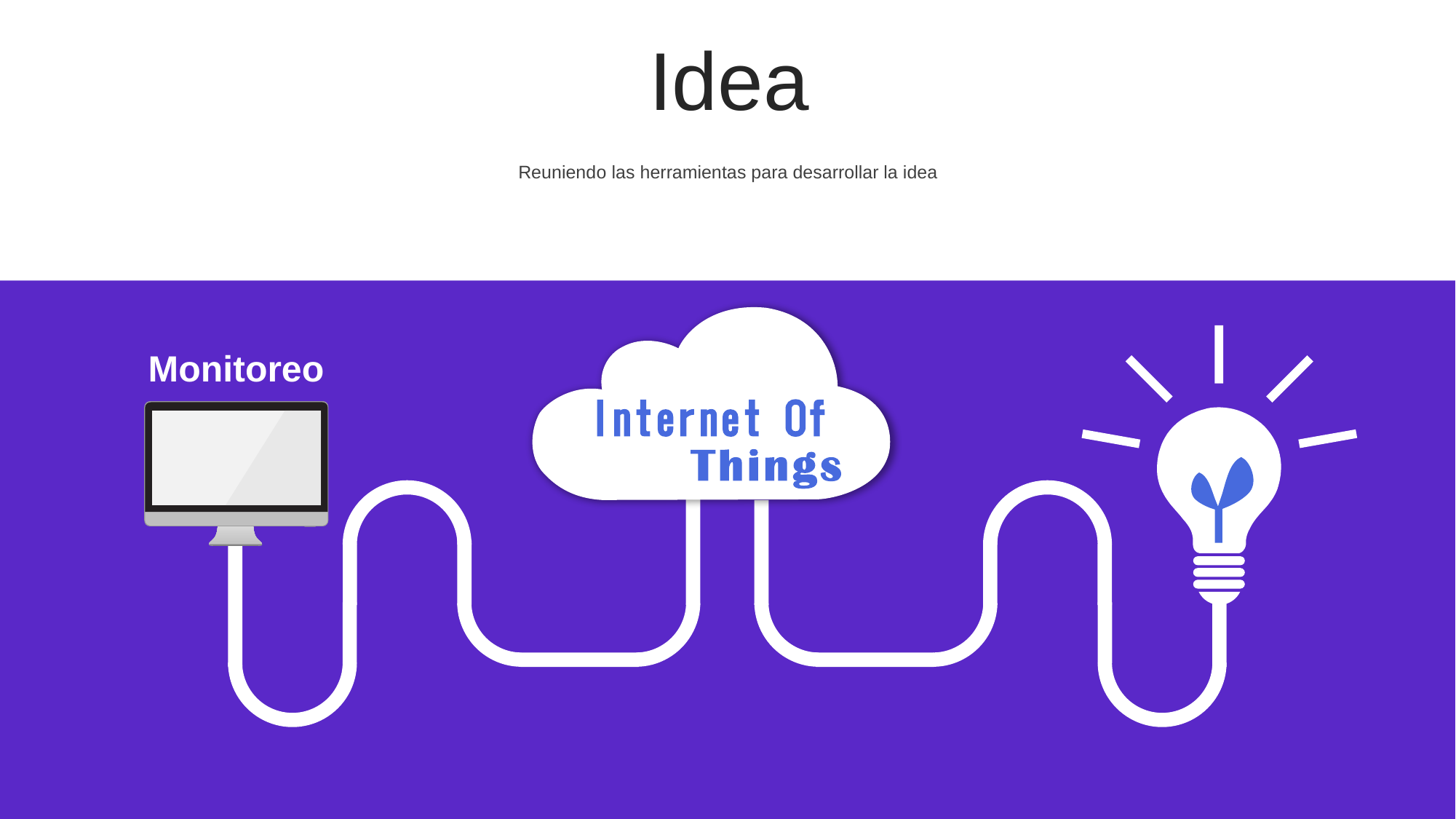

Idea
Reuniendo las herramientas para desarrollar la idea

Monitoreo